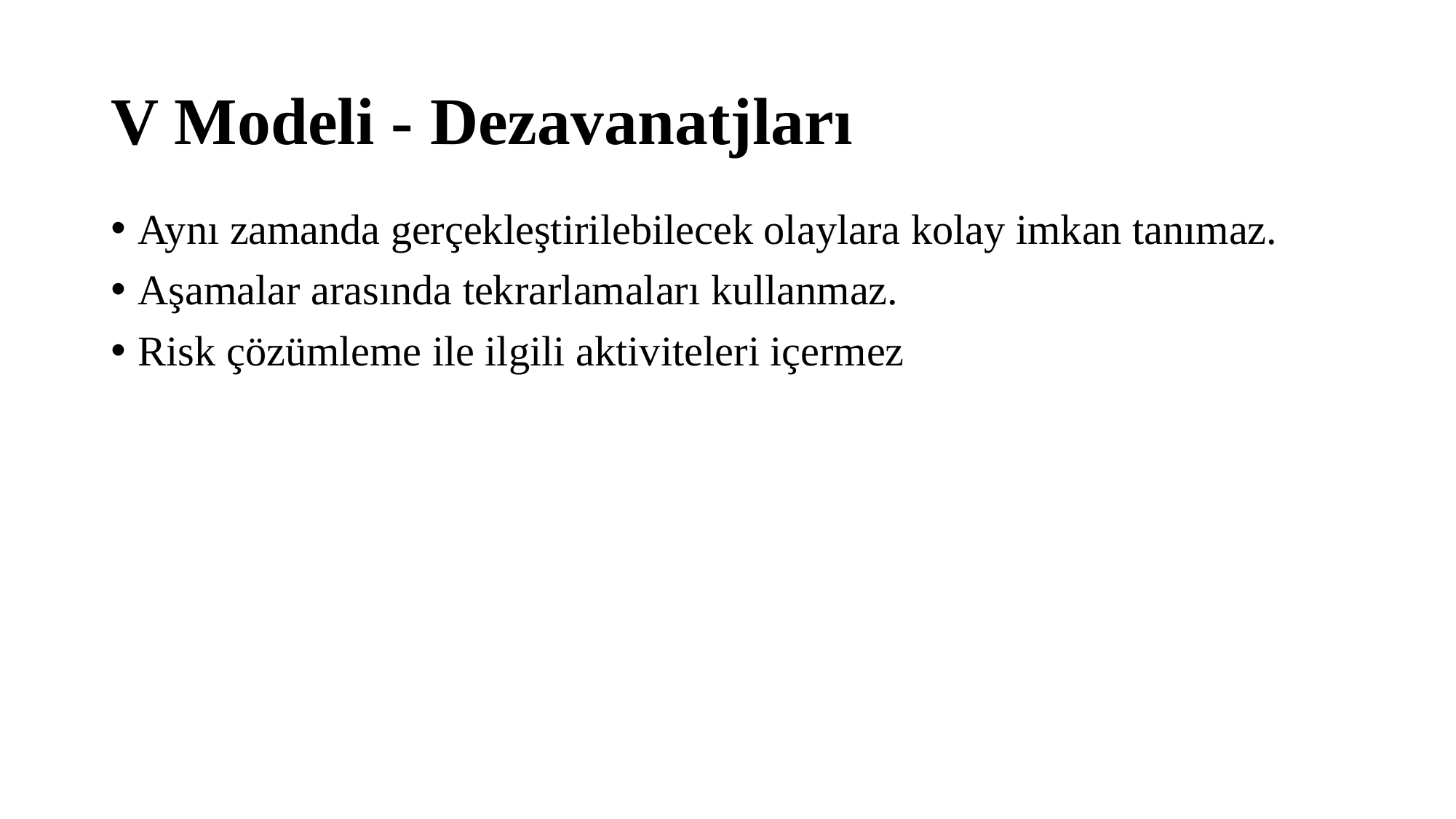

# V Modeli - Dezavanatjları
Aynı zamanda gerçekleştirilebilecek olaylara kolay imkan tanımaz.
Aşamalar arasında tekrarlamaları kullanmaz.
Risk çözümleme ile ilgili aktiviteleri içermez